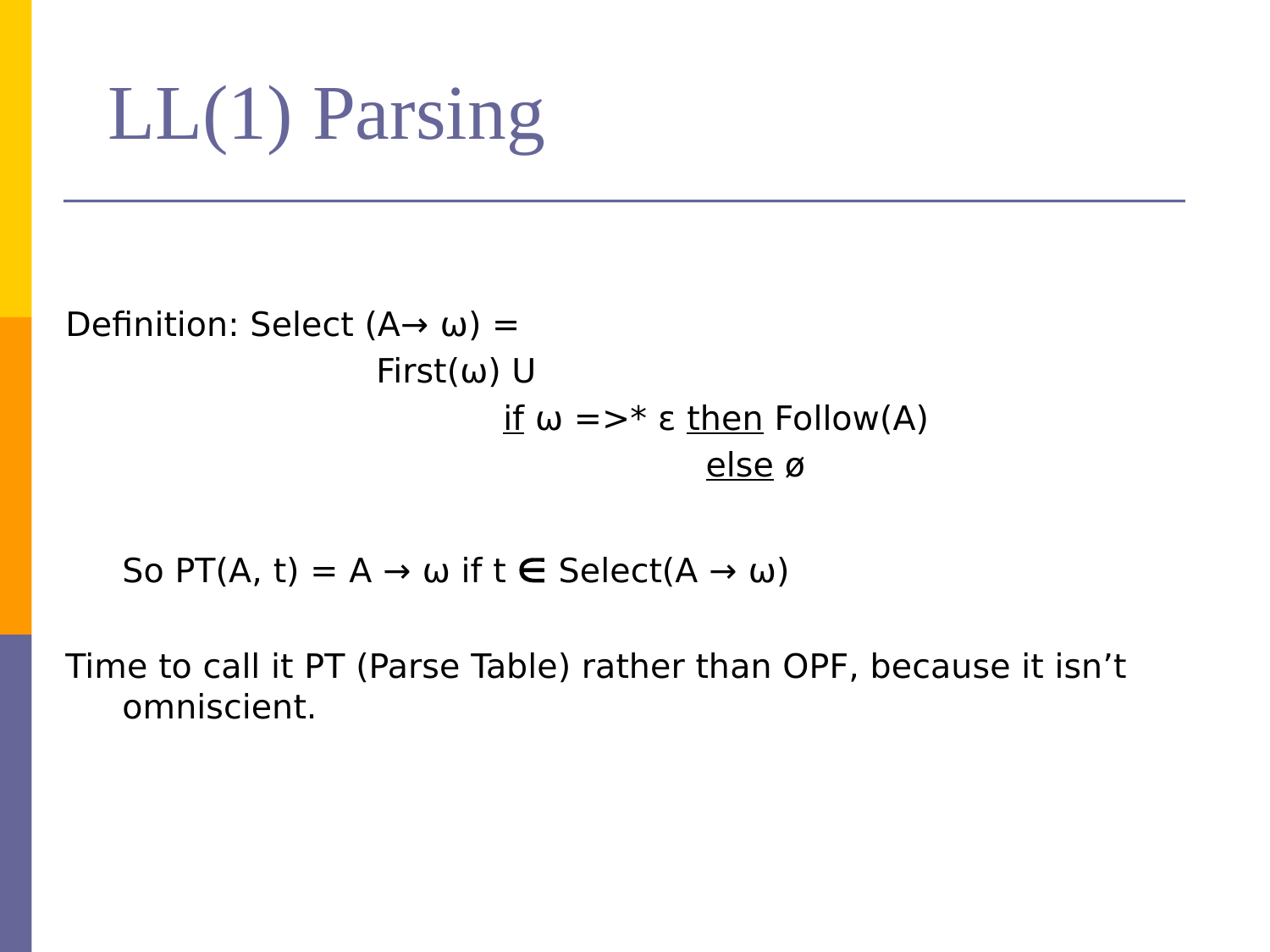

# LL(1) Parsing
Definition: Select (A→ ω) =
			First(ω) U
				if ω =>* ε then Follow(A)
					       else ø

	So PT(A, t) = A → ω if t ∈ Select(A → ω)

Time to call it PT (Parse Table) rather than OPF, because it isn’t omniscient.